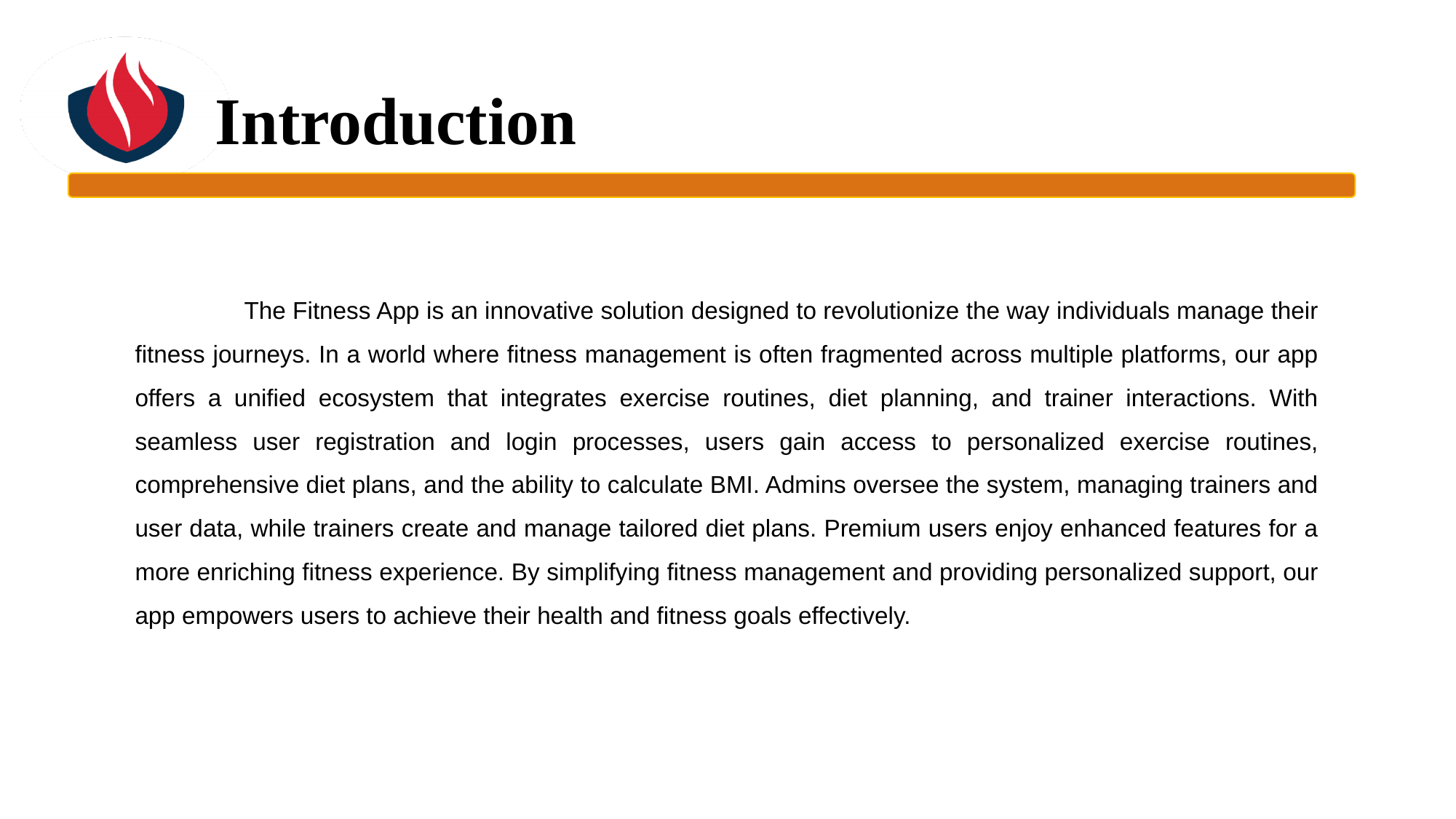

# Introduction
	The Fitness App is an innovative solution designed to revolutionize the way individuals manage their fitness journeys. In a world where fitness management is often fragmented across multiple platforms, our app offers a unified ecosystem that integrates exercise routines, diet planning, and trainer interactions. With seamless user registration and login processes, users gain access to personalized exercise routines, comprehensive diet plans, and the ability to calculate BMI. Admins oversee the system, managing trainers and user data, while trainers create and manage tailored diet plans. Premium users enjoy enhanced features for a more enriching fitness experience. By simplifying fitness management and providing personalized support, our app empowers users to achieve their health and fitness goals effectively.